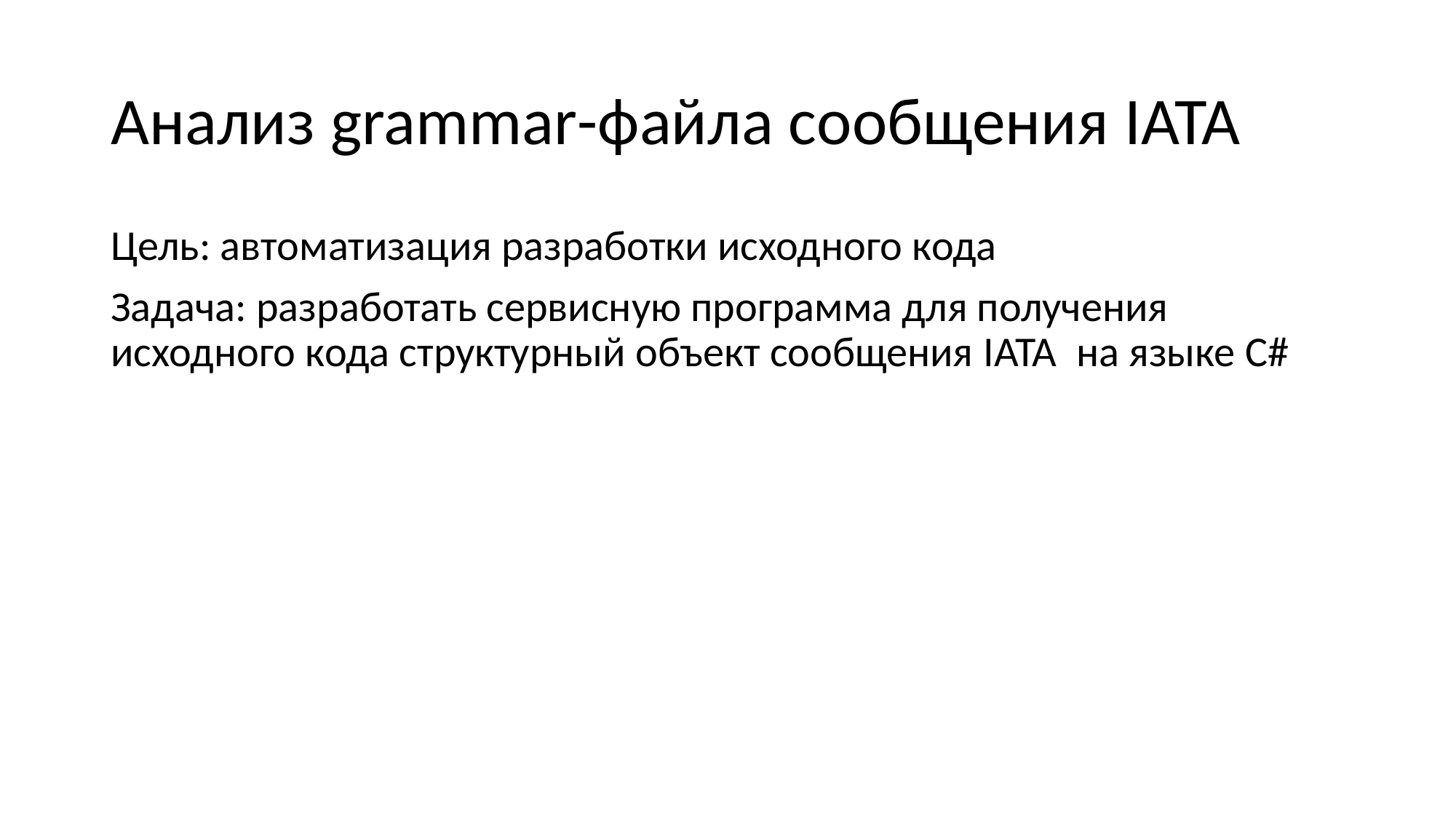

# Анализ grammar-файла сообщения IATA
Цель: автоматизация разработки исходного кода
Задача: разработать сервисную программа для получения исходного кода структурный объект сообщения IATA  на языке C#